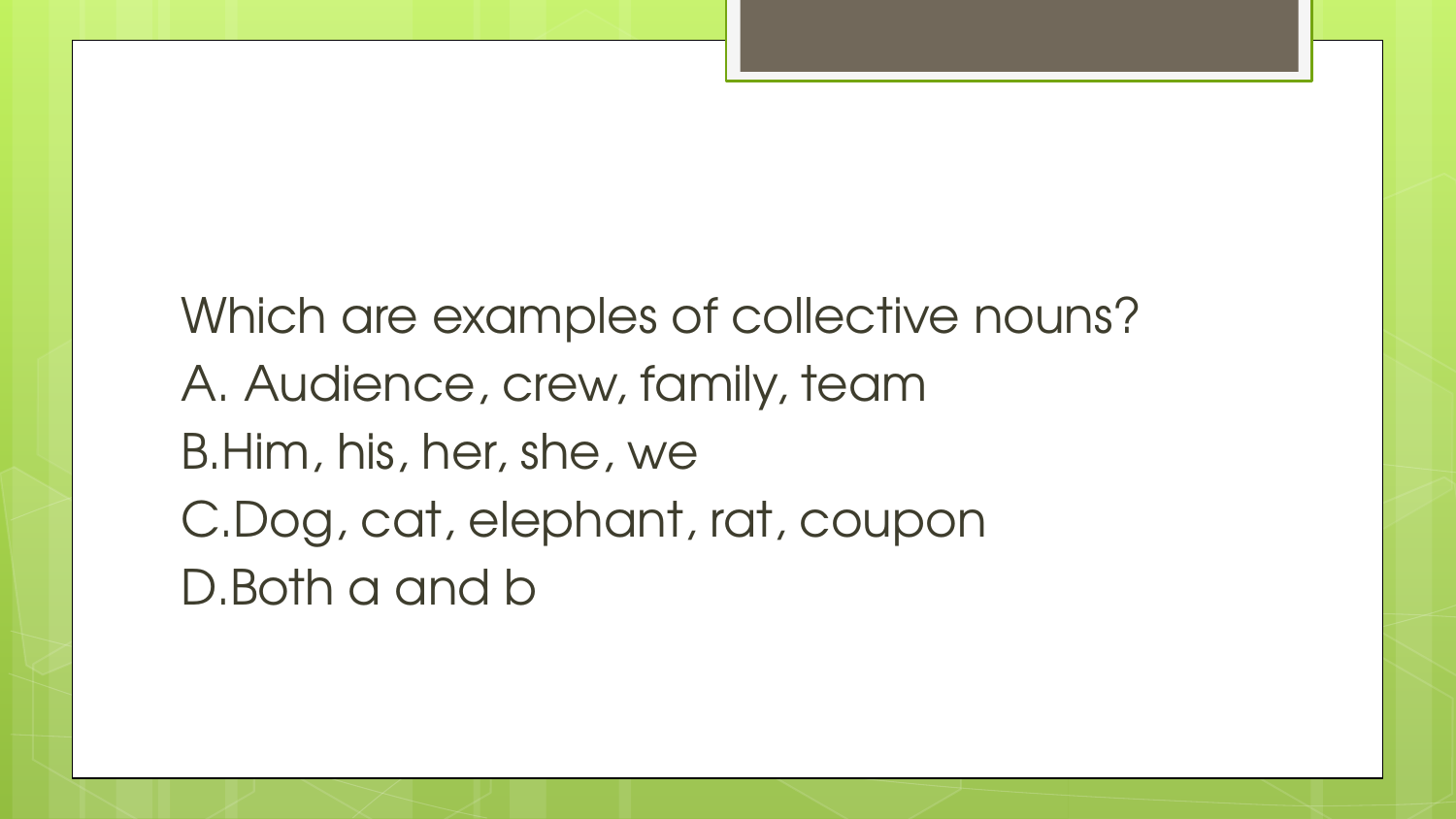

#
Which are examples of collective nouns?
A. Audience, crew, family, team
B.Him, his, her, she, we
C.Dog, cat, elephant, rat, coupon
D.Both a and b